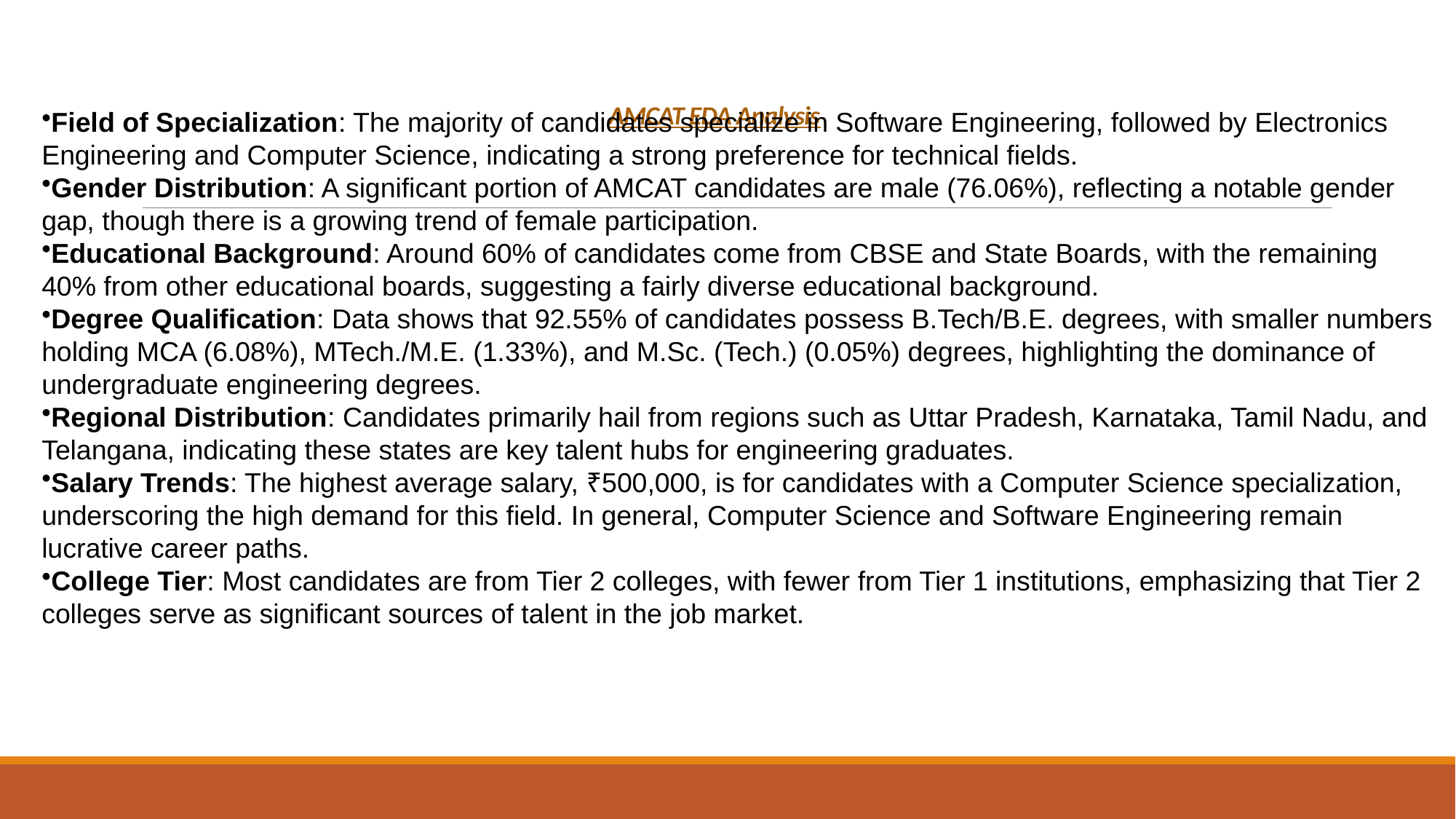

# AMCAT EDA Analysis
Field of Specialization: The majority of candidates specialize in Software Engineering, followed by Electronics Engineering and Computer Science, indicating a strong preference for technical fields.
Gender Distribution: A significant portion of AMCAT candidates are male (76.06%), reflecting a notable gender gap, though there is a growing trend of female participation.
Educational Background: Around 60% of candidates come from CBSE and State Boards, with the remaining 40% from other educational boards, suggesting a fairly diverse educational background.
Degree Qualification: Data shows that 92.55% of candidates possess B.Tech/B.E. degrees, with smaller numbers holding MCA (6.08%), MTech./M.E. (1.33%), and M.Sc. (Tech.) (0.05%) degrees, highlighting the dominance of undergraduate engineering degrees.
Regional Distribution: Candidates primarily hail from regions such as Uttar Pradesh, Karnataka, Tamil Nadu, and Telangana, indicating these states are key talent hubs for engineering graduates.
Salary Trends: The highest average salary, ₹500,000, is for candidates with a Computer Science specialization, underscoring the high demand for this field. In general, Computer Science and Software Engineering remain lucrative career paths.
College Tier: Most candidates are from Tier 2 colleges, with fewer from Tier 1 institutions, emphasizing that Tier 2 colleges serve as significant sources of talent in the job market.